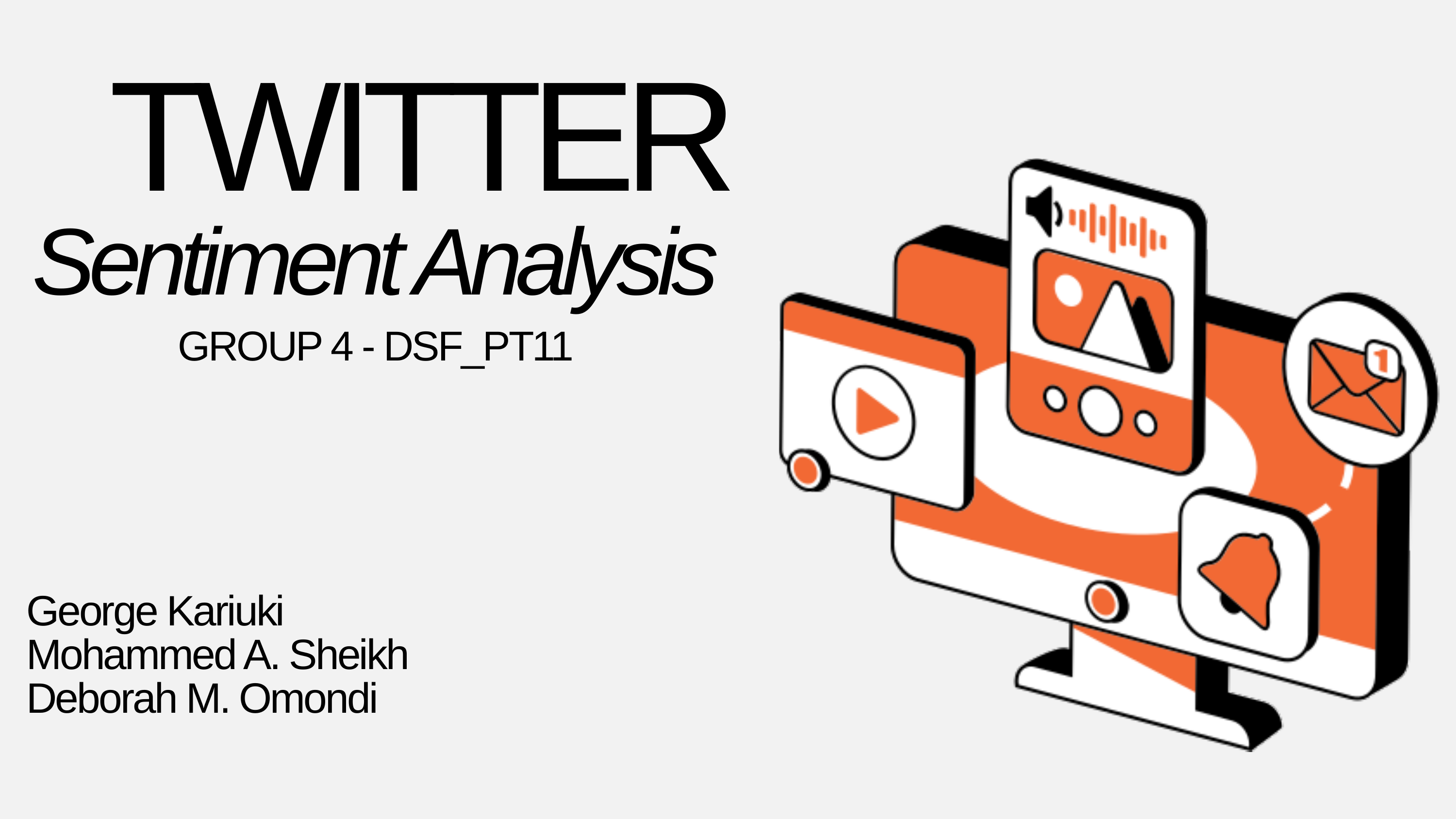

TWITTER

Sentiment Analysis
GROUP 4 - DSF_PT11
George Kariuki
Mohammed A. Sheikh
Deborah M. Omondi